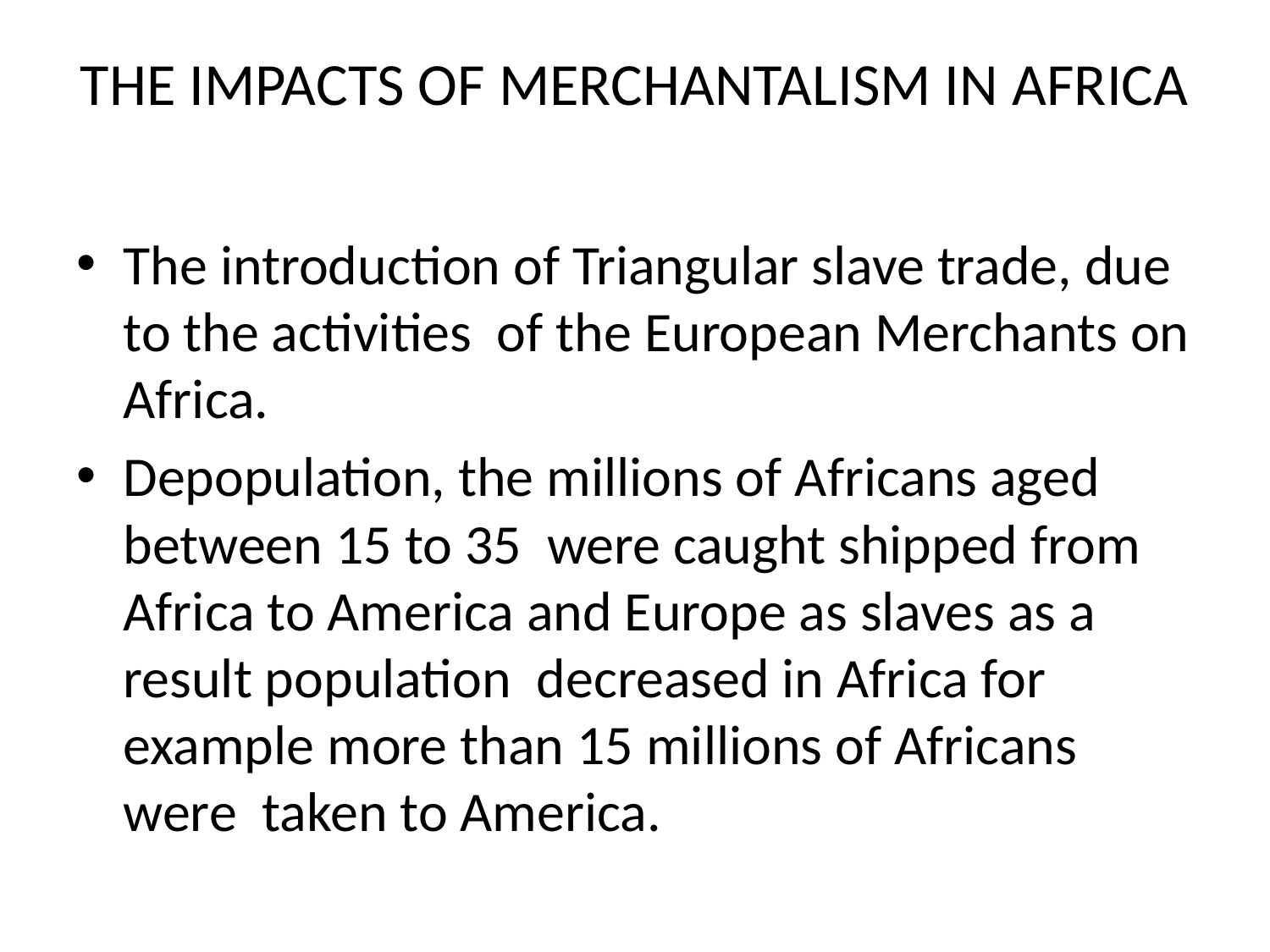

# THE IMPACTS OF MERCHANTALISM IN AFRICA
The introduction of Triangular slave trade, due to the activities  of the European Merchants on Africa.
Depopulation, the millions of Africans aged between 15 to 35  were caught shipped from Africa to America and Europe as slaves as a result population  decreased in Africa for example more than 15 millions of Africans were  taken to America.